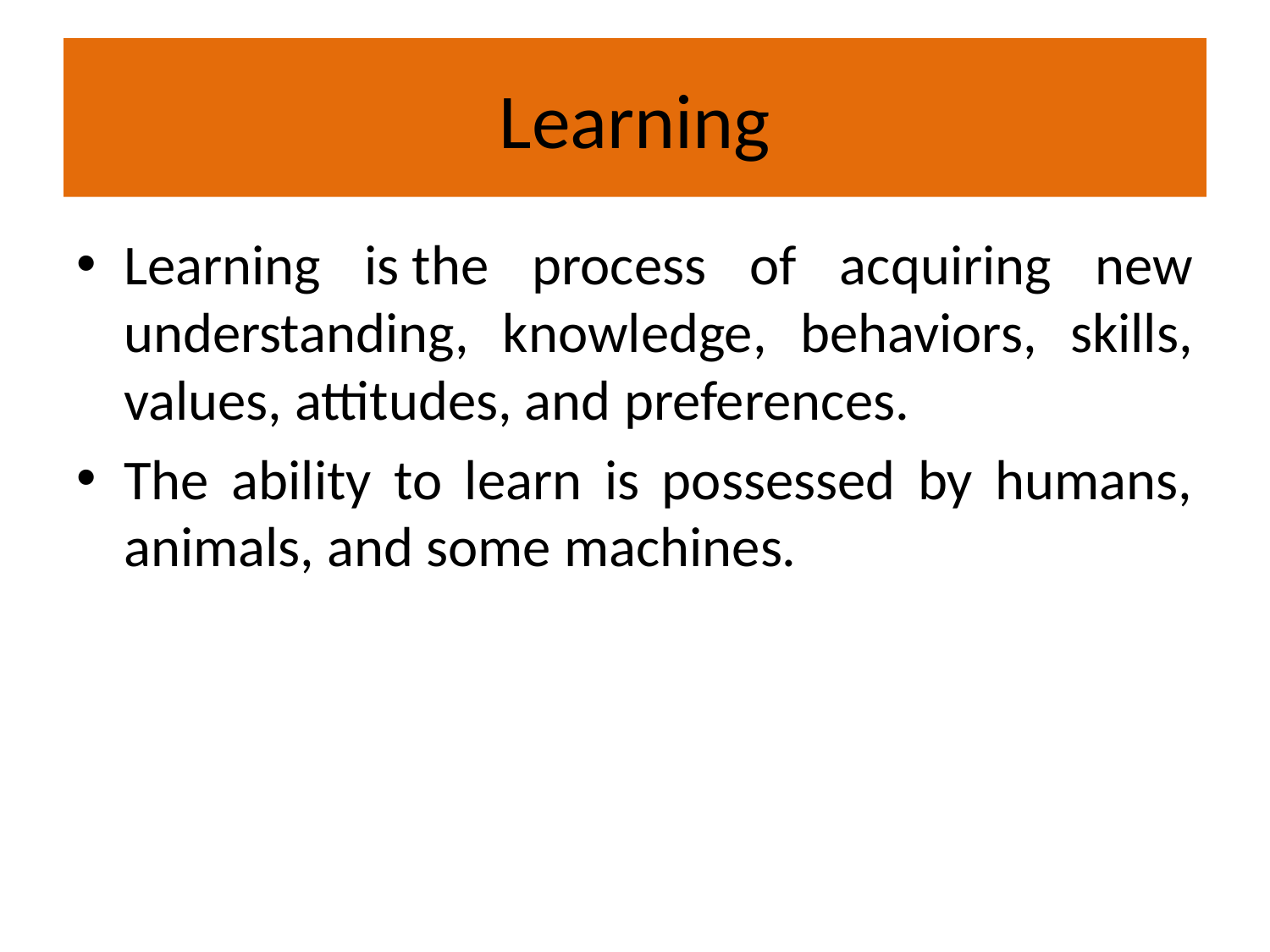

# Learning
Learning is the process of acquiring new understanding, knowledge, behaviors, skills, values, attitudes, and preferences.
The ability to learn is possessed by humans, animals, and some machines.